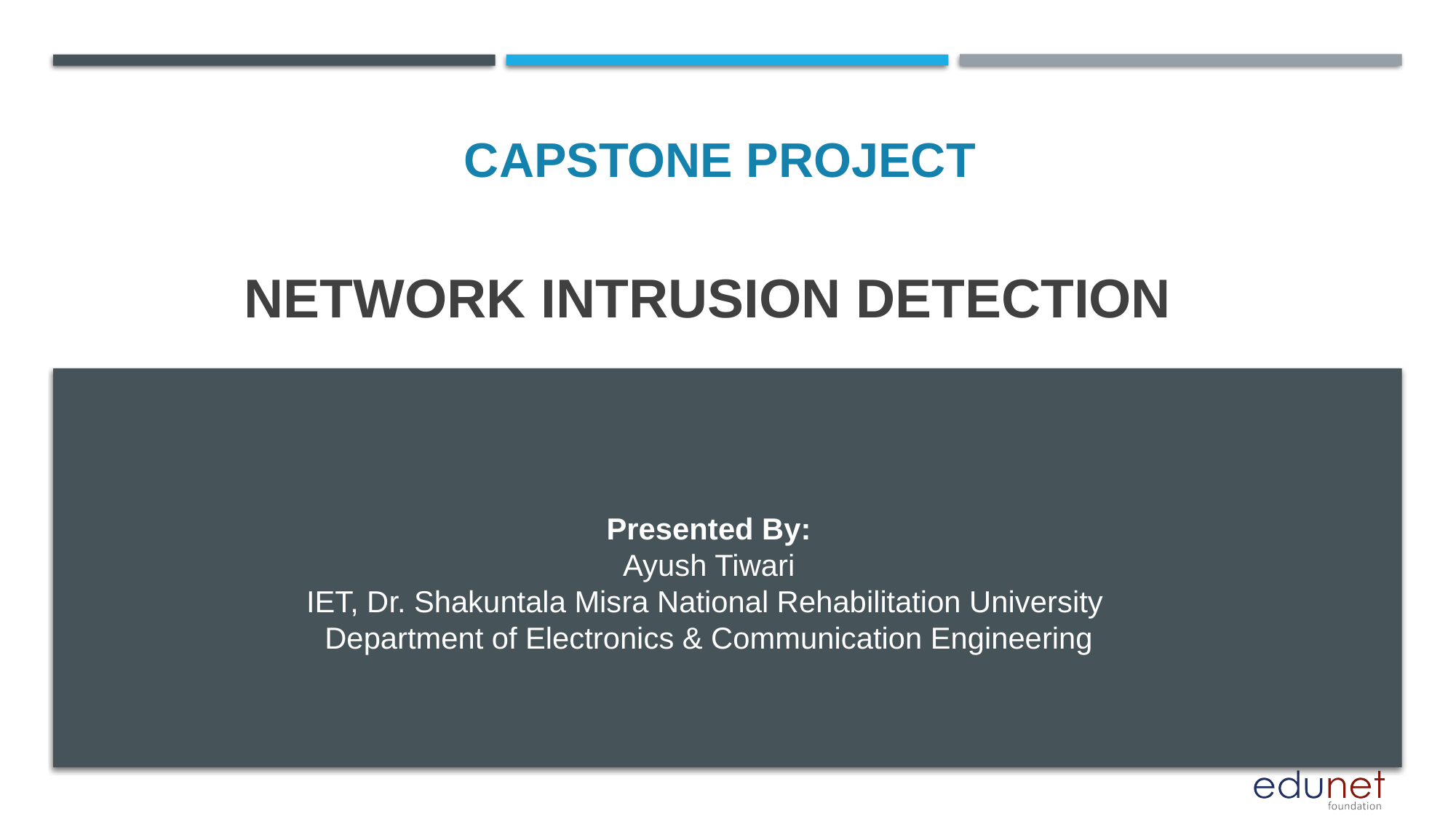

CAPSTONE PROJECT
# Network Intrusion Detection
Presented By:
 Ayush Tiwari
IET, Dr. Shakuntala Misra National Rehabilitation University
Department of Electronics & Communication Engineering